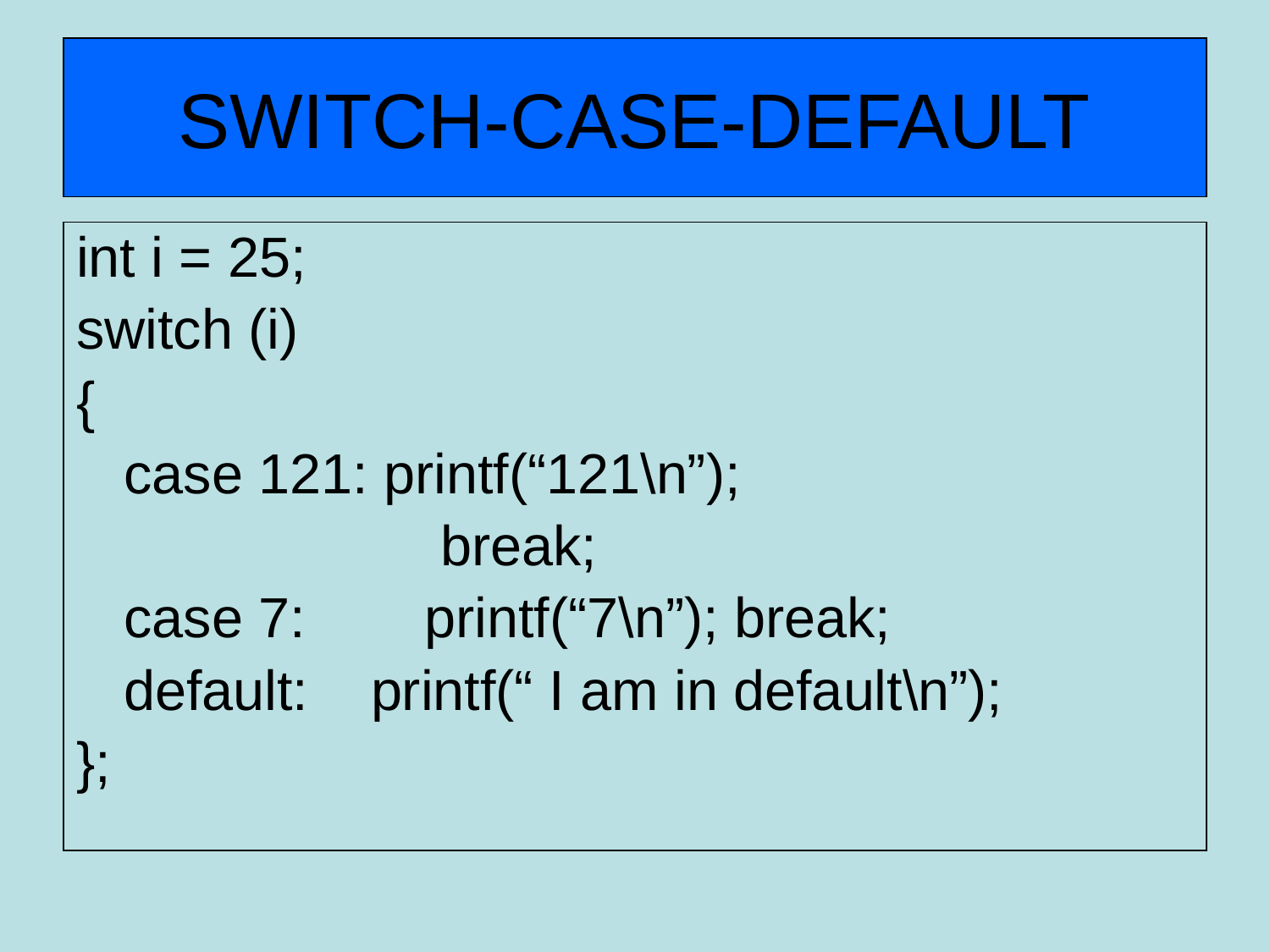

# SWITCH-CASE-DEFAULT
int i = 25;
switch (i)
{
	case 121: printf(“121\n”);
			    break;
	case 7:	   printf(“7\n”); break;
	default:    printf(“ I am in default\n”);
};